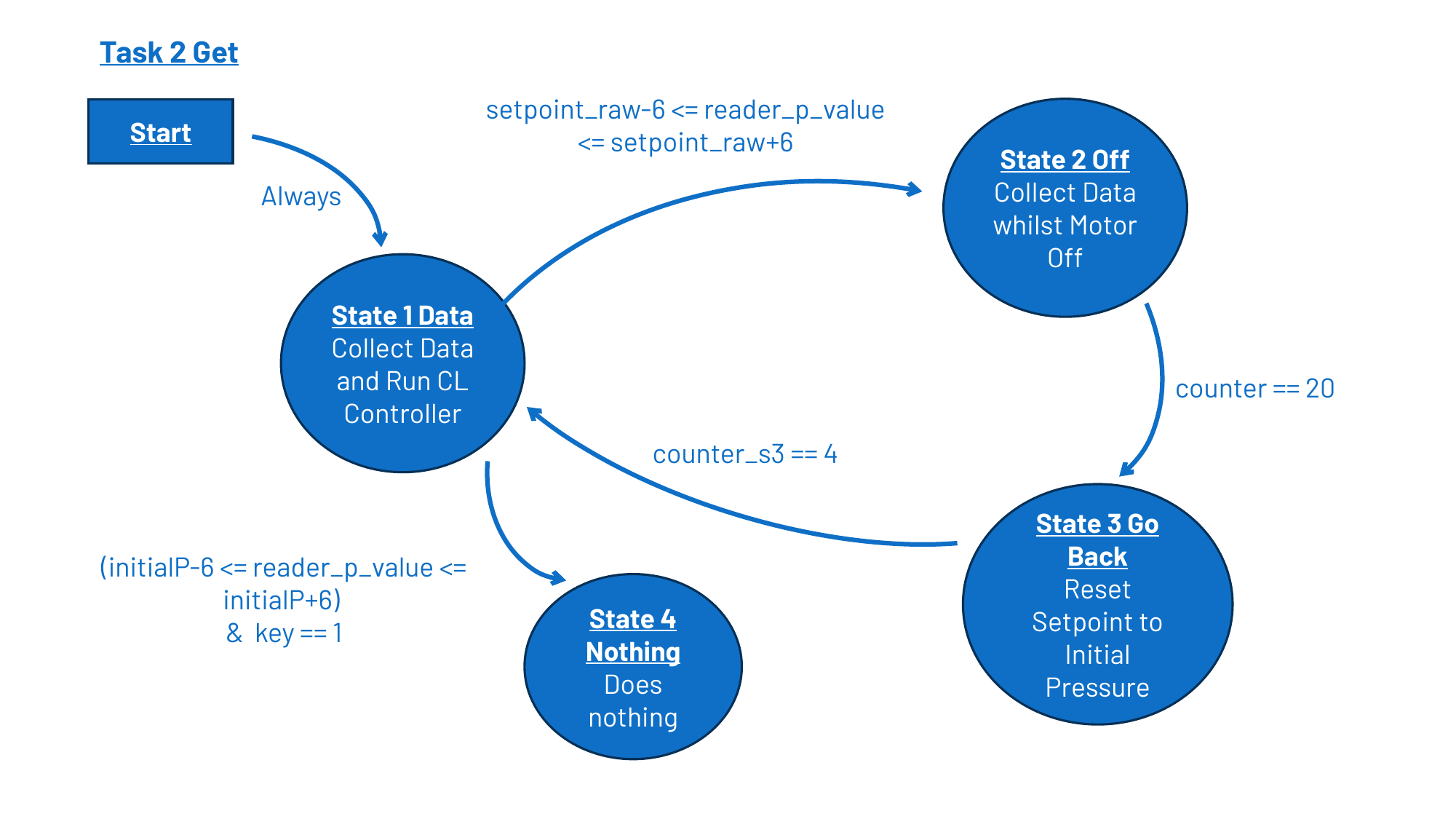

Task 2 Get

setpoint_raw-6 <= reader_p_value <= setpoint_raw+6

State 2 Off
Collect Data whilst Motor Off
Start

Always

State 1 Data
Collect Data and Run CL Controller

counter == 20
counter_s3 == 4
State 3 Go Back
Reset Setpoint to Initial Pressure
(initialP-6 <= reader_p_value <= initialP+6)
&  key == 1
State 4 Nothing
Does nothing